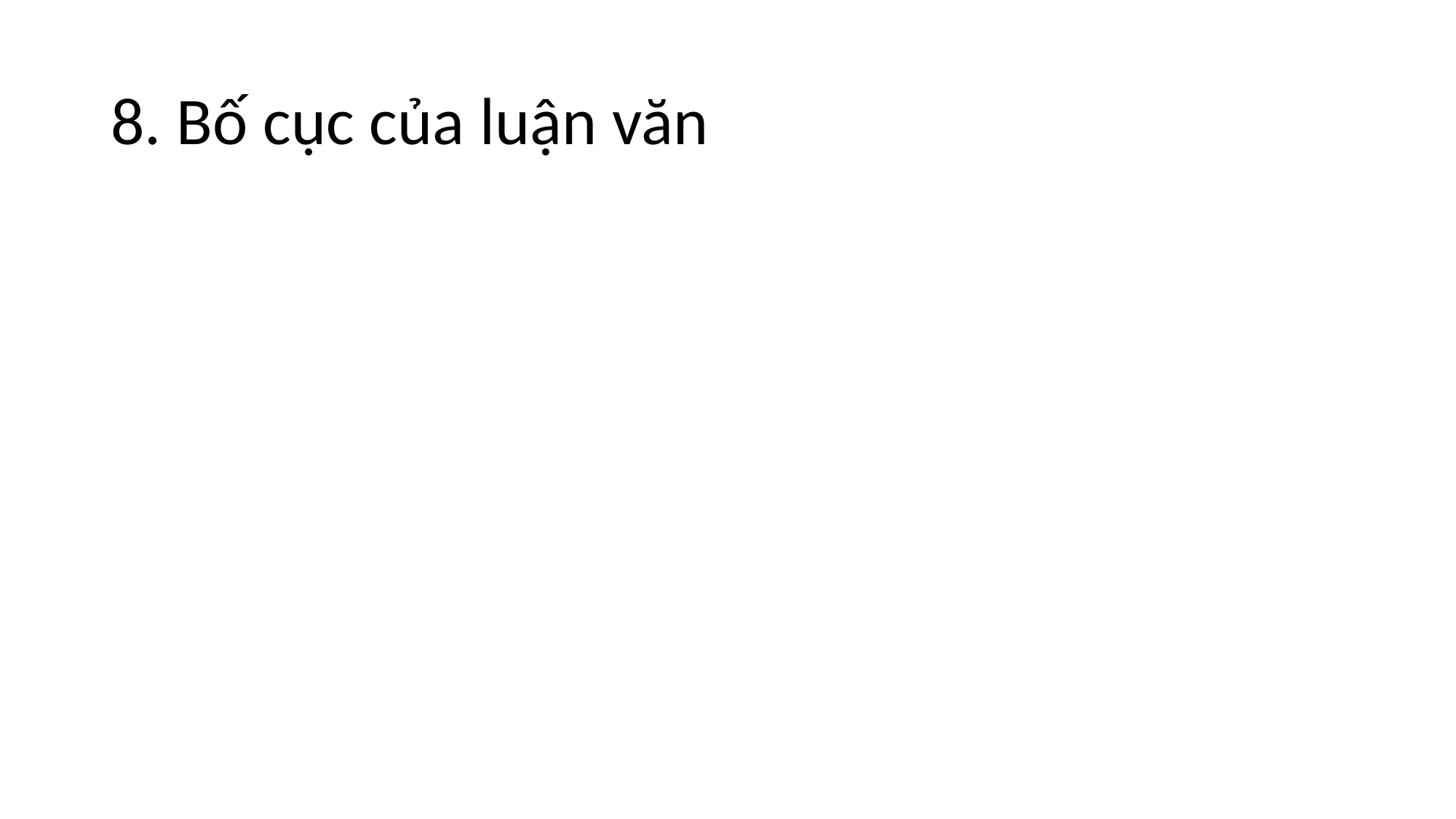

# 8. Bố cục của luận văn